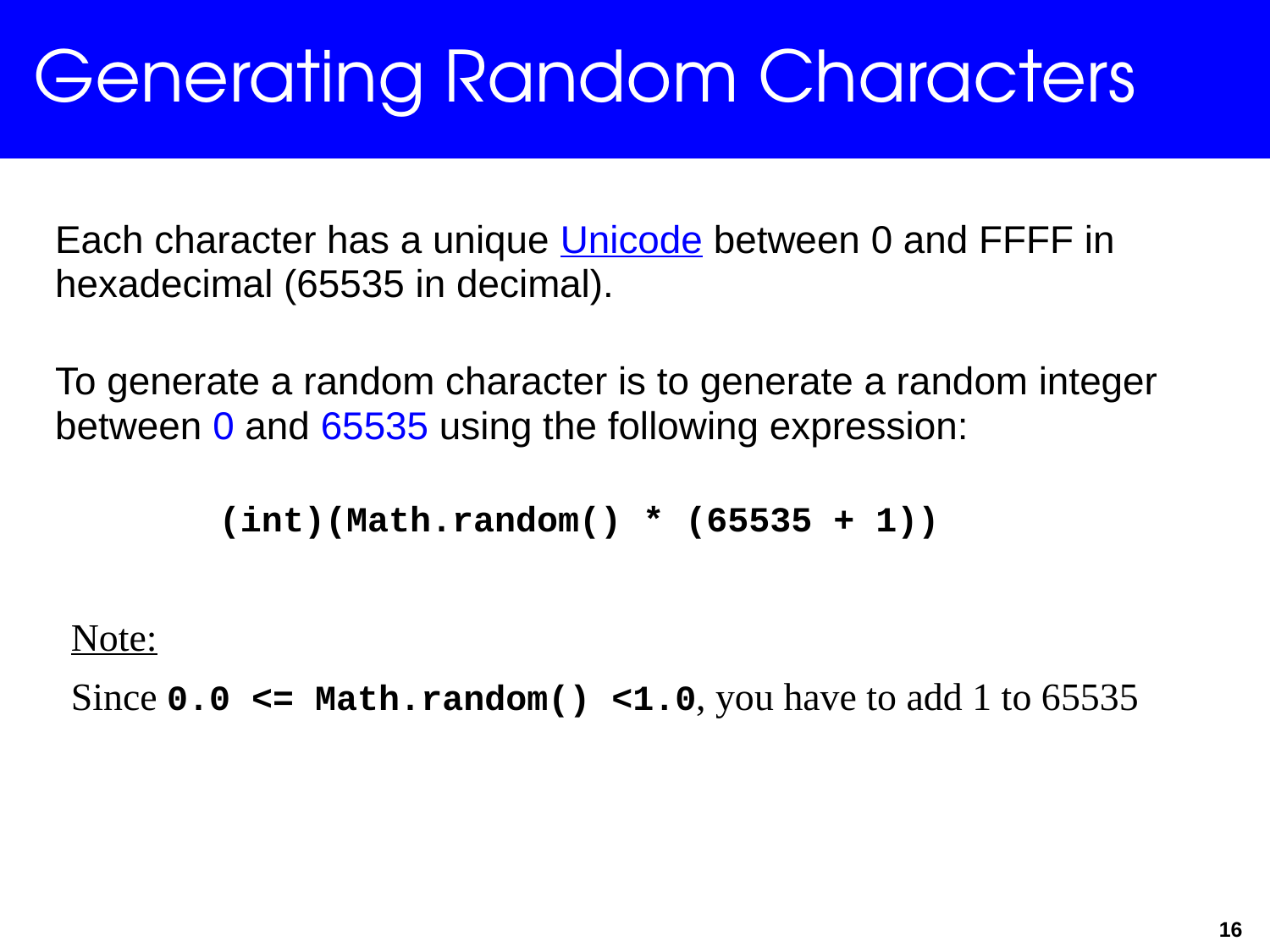

Generating Random Characters
Each character has a unique Unicode between 0 and FFFF in hexadecimal (65535 in decimal).

To generate a random character is to generate a random integer between 0 and 65535 using the following expression:

       (int)(Math.random() * (65535 + 1))

Note:
Since 0.0 <= Math.random() <1.0, you have to add 1 to 65535